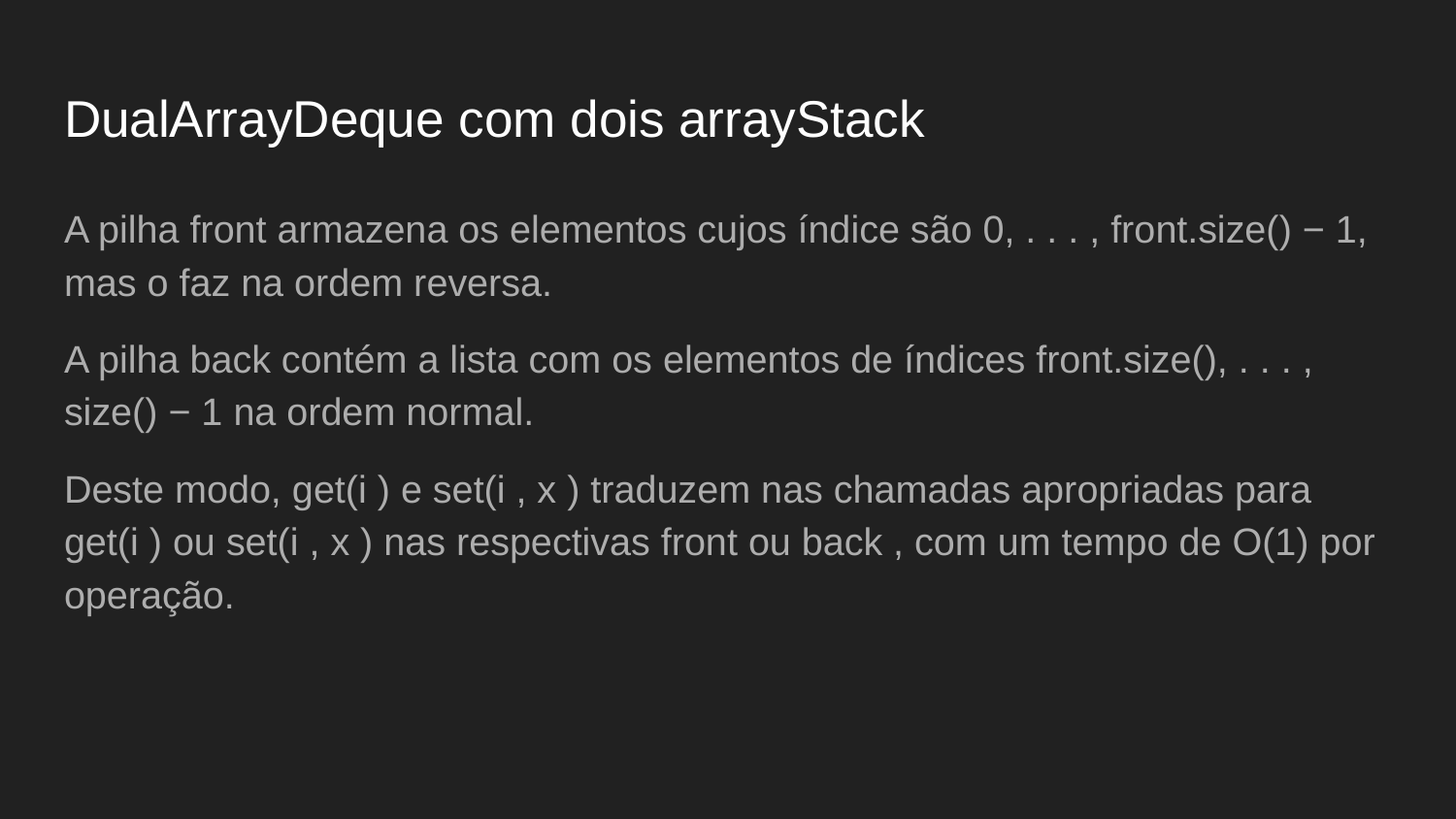

# DualArrayDeque com dois arrayStack
A pilha front armazena os elementos cujos índice são 0, . . . , front.size() − 1, mas o faz na ordem reversa.
A pilha back contém a lista com os elementos de índices front.size(), . . . , size() − 1 na ordem normal.
Deste modo, get(i ) e set(i , x ) traduzem nas chamadas apropriadas para get(i ) ou set(i , x ) nas respectivas front ou back , com um tempo de O(1) por operação.